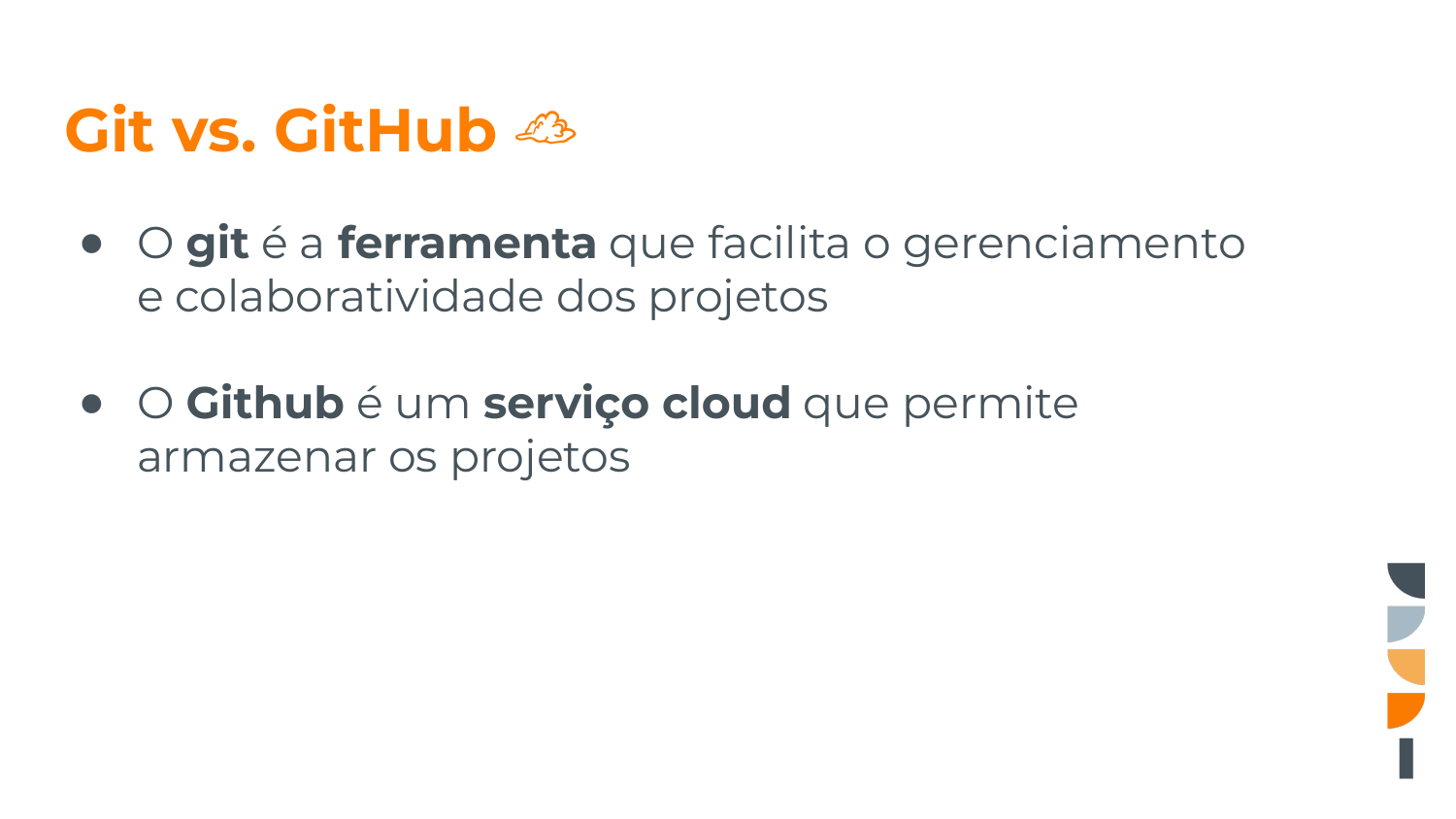

# Git vs. GitHub ☁️
O git é a ferramenta que facilita o gerenciamento e colaboratividade dos projetos

O Github é um serviço cloud que permite armazenar os projetos